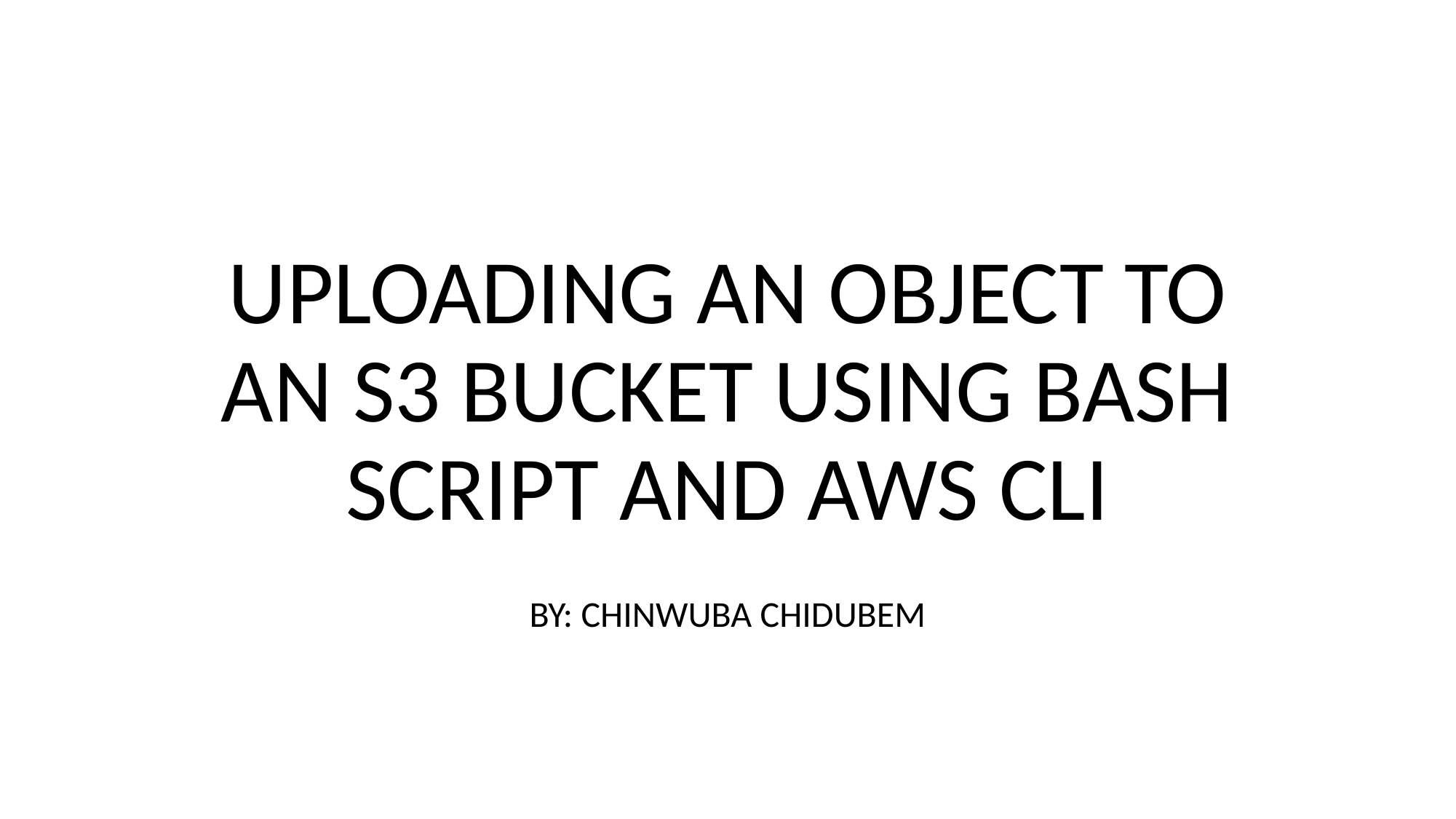

# UPLOADING AN OBJECT TO AN S3 BUCKET USING BASH SCRIPT AND AWS CLI
BY: CHINWUBA CHIDUBEM